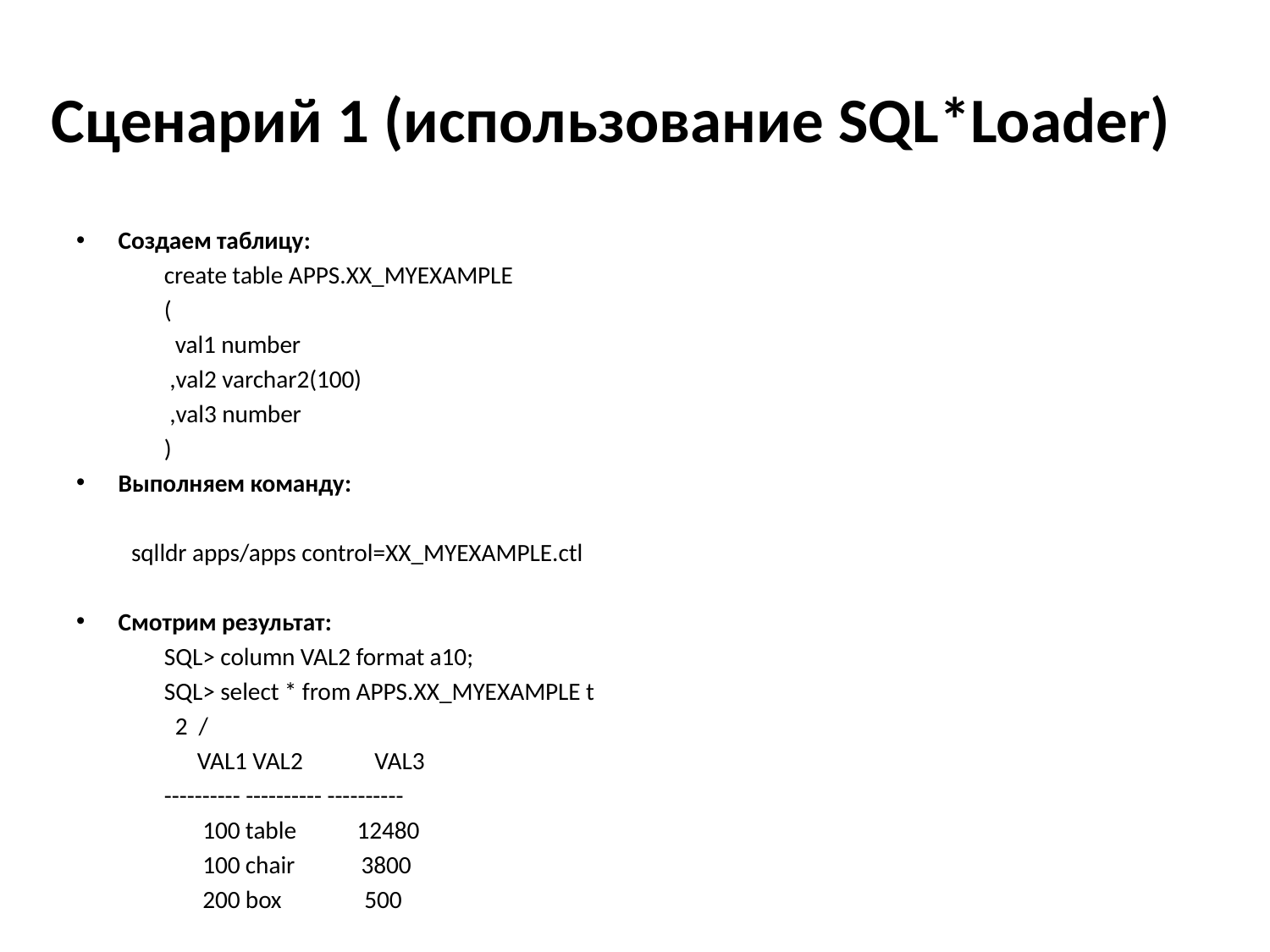

# Сценарий 1 (использование SQL*Loader)
Создаем таблицу:
create table APPS.XX_MYEXAMPLE
(
  val1 number
 ,val2 varchar2(100)
 ,val3 number
)
Выполняем команду:

          sqlldr apps/apps control=XX_MYEXAMPLE.ctl

Смотрим результат:
SQL> column VAL2 format a10;
SQL> select * from APPS.XX_MYEXAMPLE t
  2  /
      VAL1 VAL2             VAL3
---------- ---------- ----------
       100 table           12480
       100 chair            3800
       200 box               500